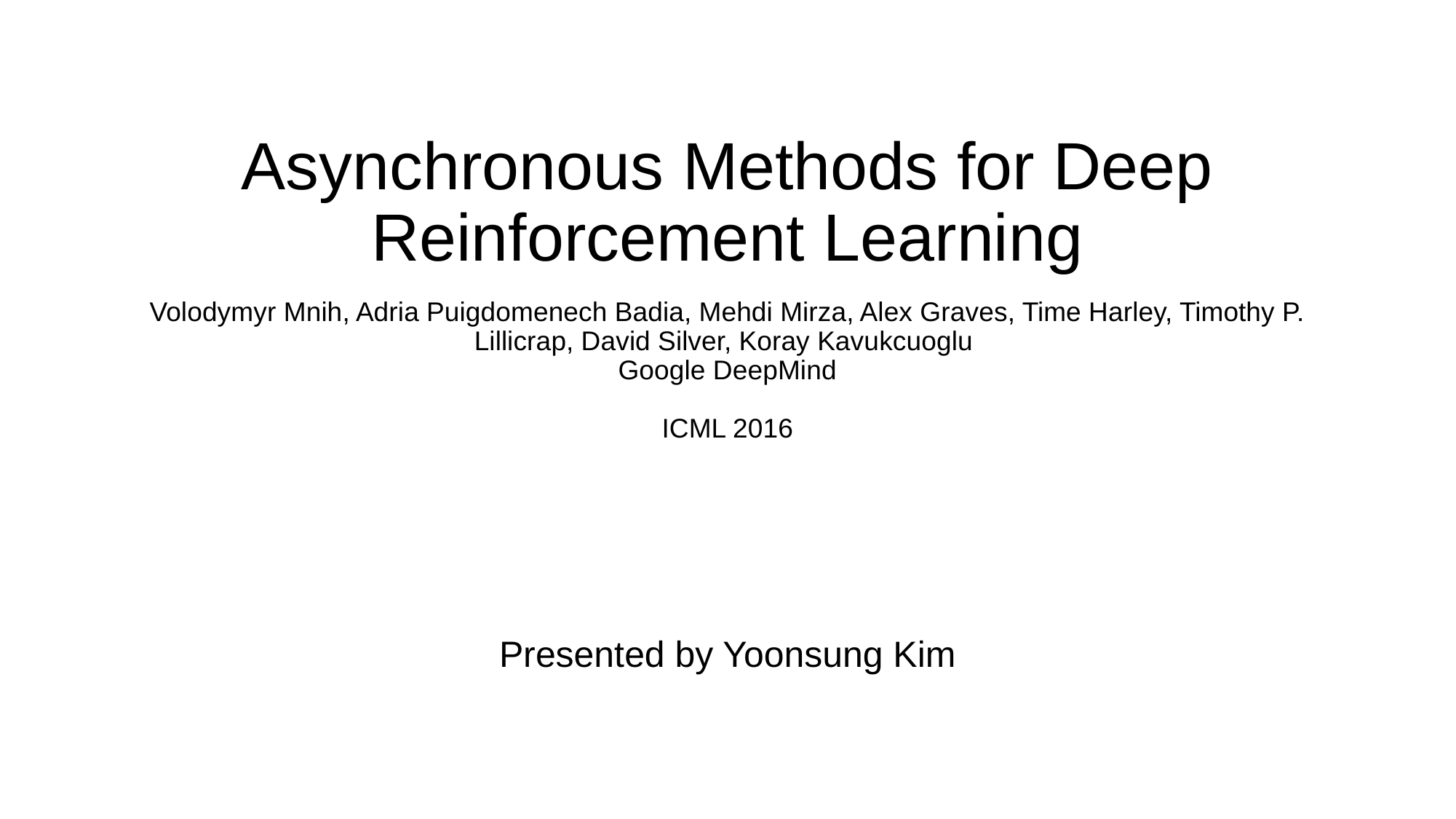

# Asynchronous Methods for Deep Reinforcement Learning
Volodymyr Mnih, Adria Puigdomenech Badia, Mehdi Mirza, Alex Graves, Time Harley, Timothy P. Lillicrap, David Silver, Koray Kavukcuoglu
Google DeepMind

ICML 2016
Presented by Yoonsung Kim